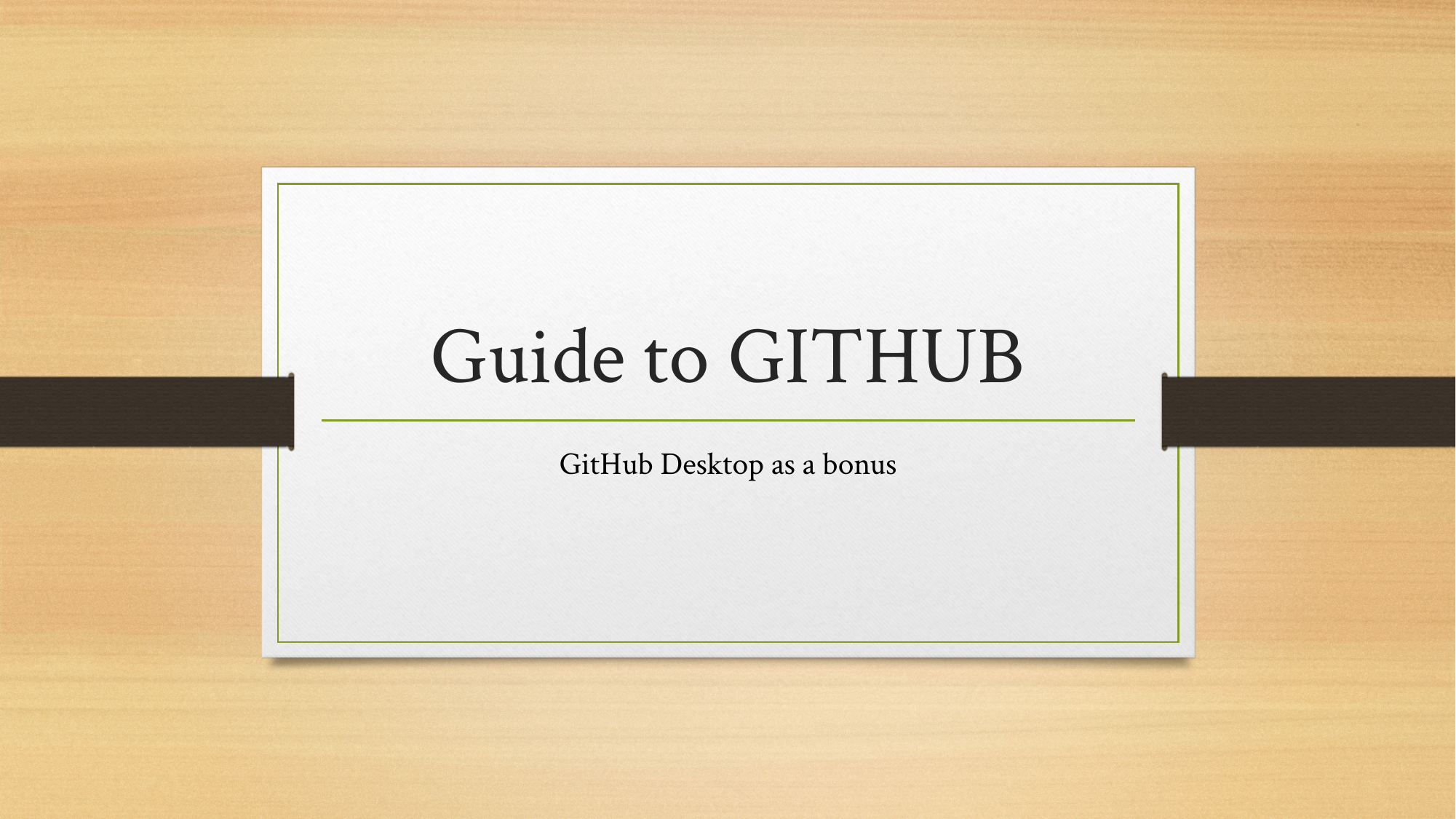

# Guide to GITHUB
GitHub Desktop as a bonus